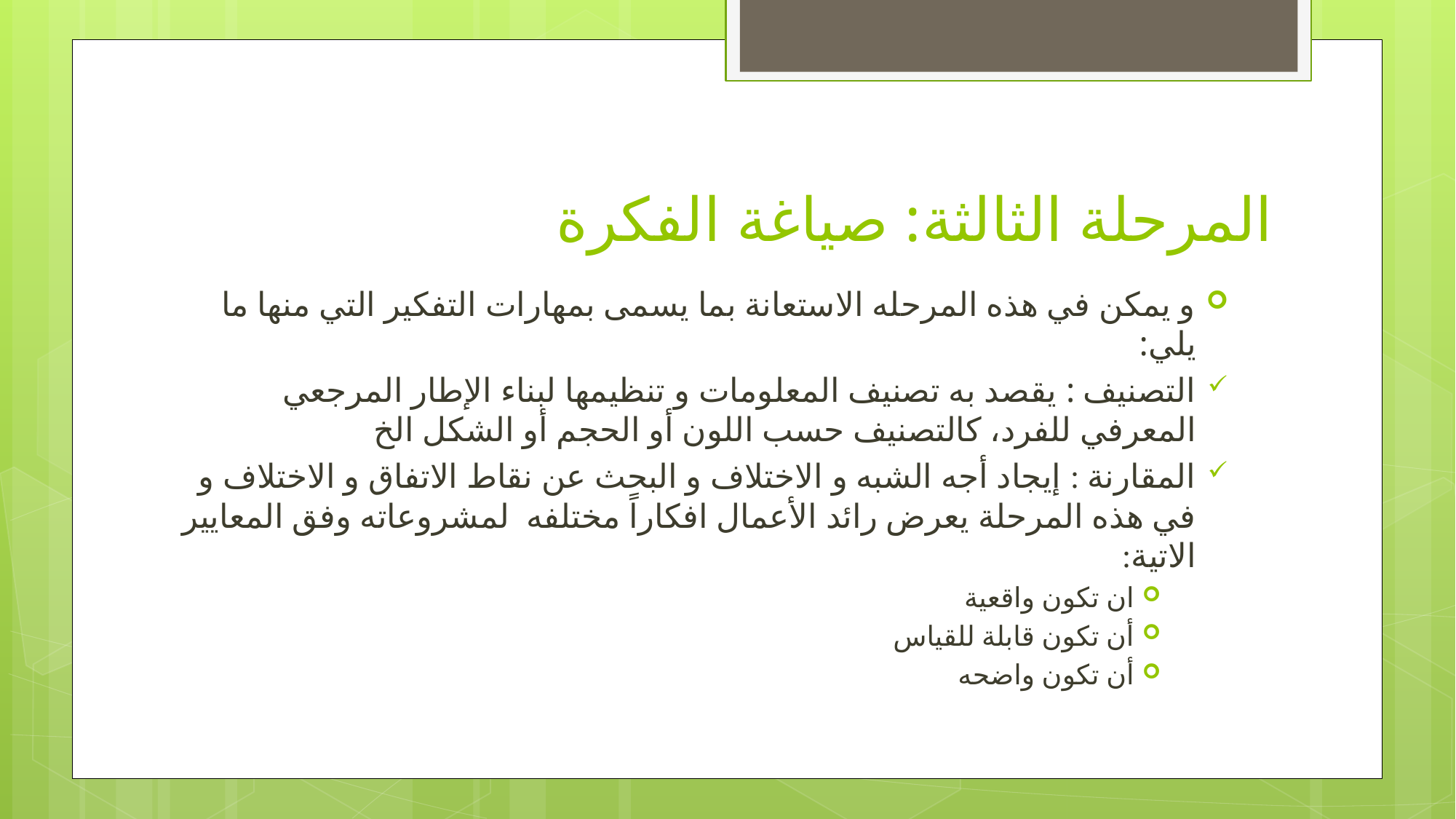

# المرحلة الثالثة: صياغة الفكرة
و يمكن في هذه المرحله الاستعانة بما يسمى بمهارات التفكير التي منها ما يلي:
التصنيف : يقصد به تصنيف المعلومات و تنظيمها لبناء الإطار المرجعي المعرفي للفرد، كالتصنيف حسب اللون أو الحجم أو الشكل الخ
المقارنة : إيجاد أجه الشبه و الاختلاف و البحث عن نقاط الاتفاق و الاختلاف و في هذه المرحلة يعرض رائد الأعمال افكاراً مختلفه  لمشروعاته وفق المعايير الاتية:
ان تكون واقعية
أن تكون قابلة للقياس
أن تكون واضحه